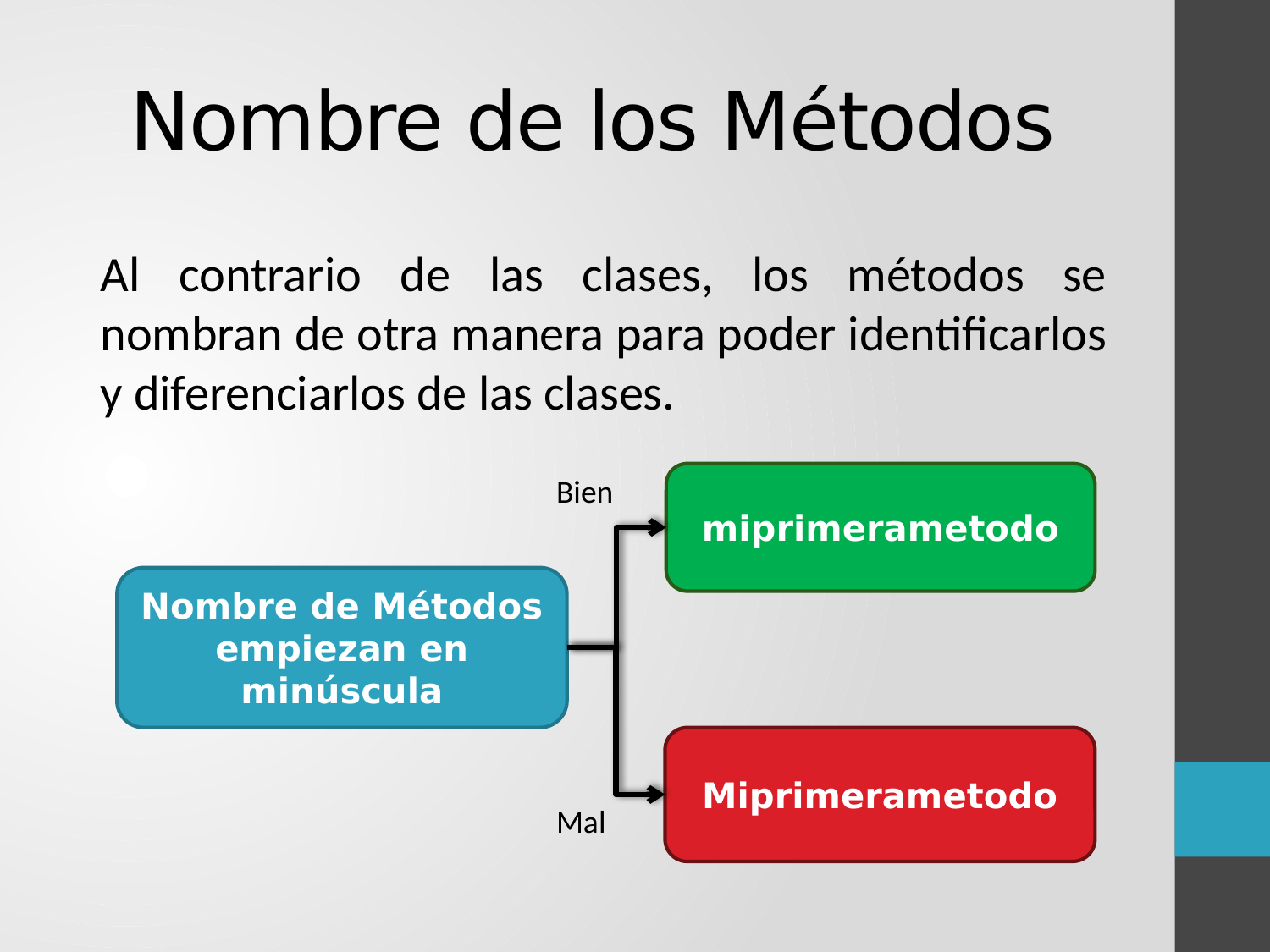

# Nombre de los Métodos
Al contrario de las clases, los métodos se nombran de otra manera para poder identificarlos y diferenciarlos de las clases.
miprimerametodo
Bien
Nombre de Métodos empiezan en minúscula
Miprimerametodo
Mal